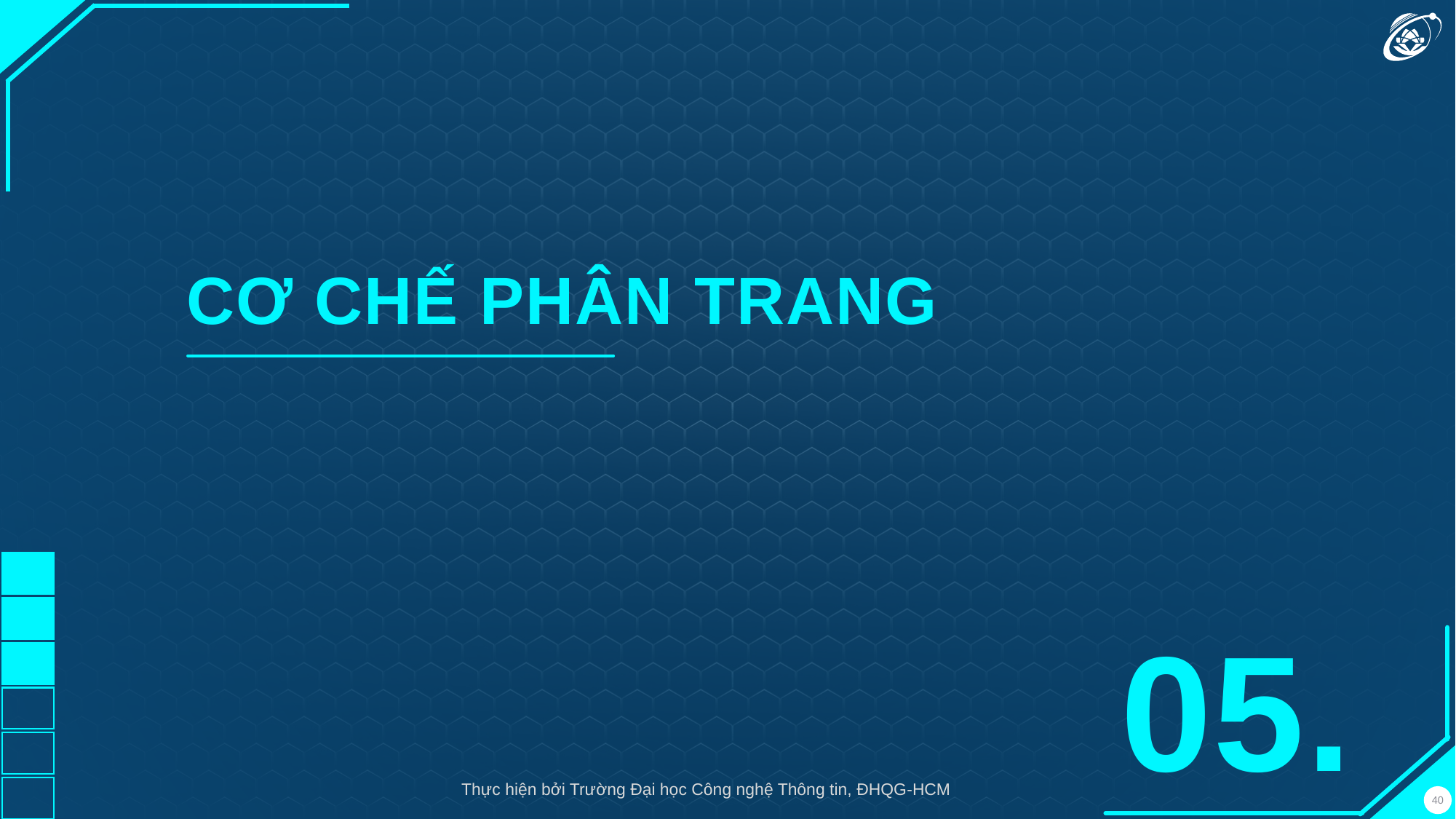

CƠ CHẾ PHÂN TRANG

05.
Thực hiện bởi Trường Đại học Công nghệ Thông tin, ĐHQG-HCM
40